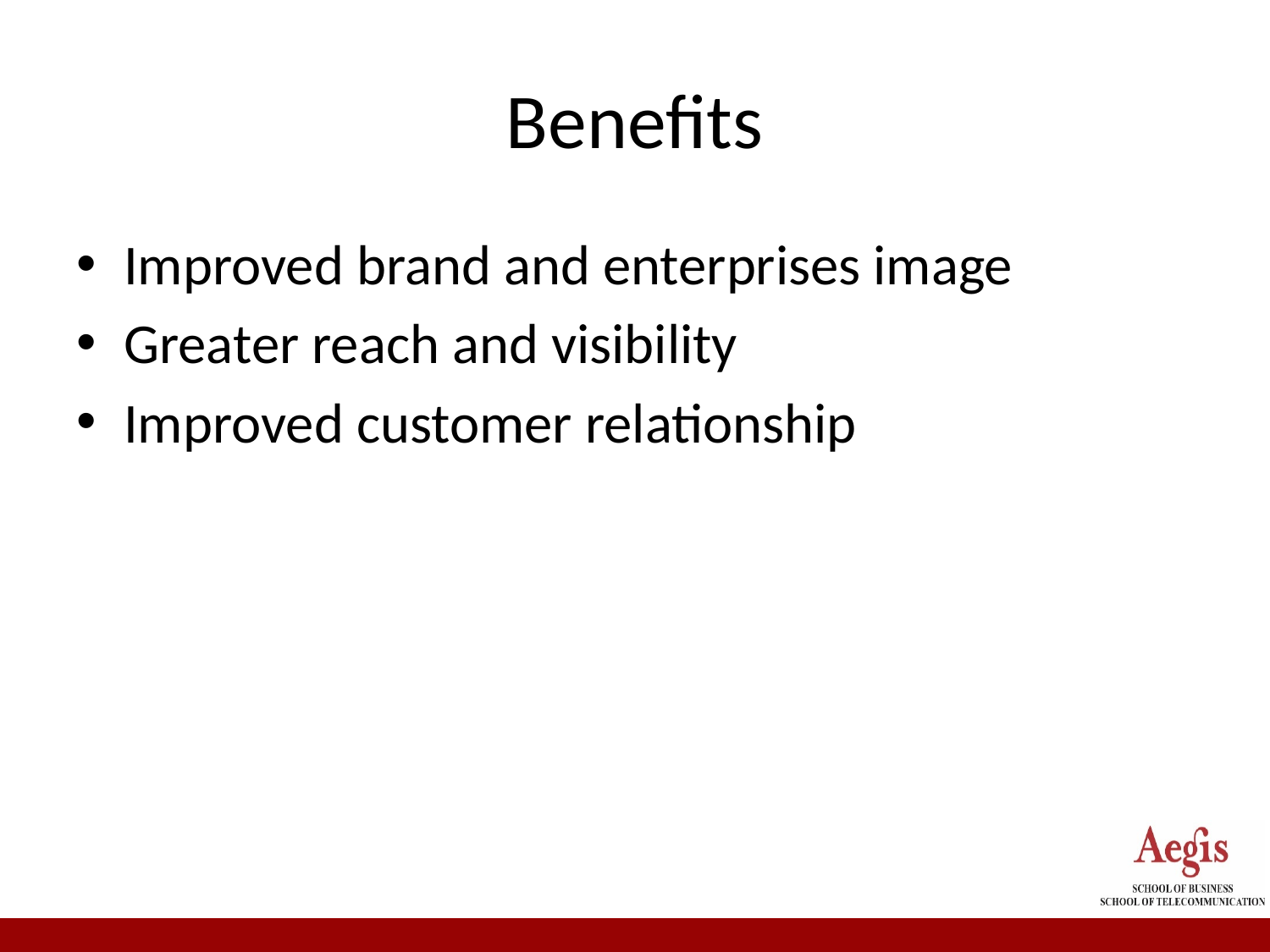

# Benefits
Improved brand and enterprises image
Greater reach and visibility
Improved customer relationship